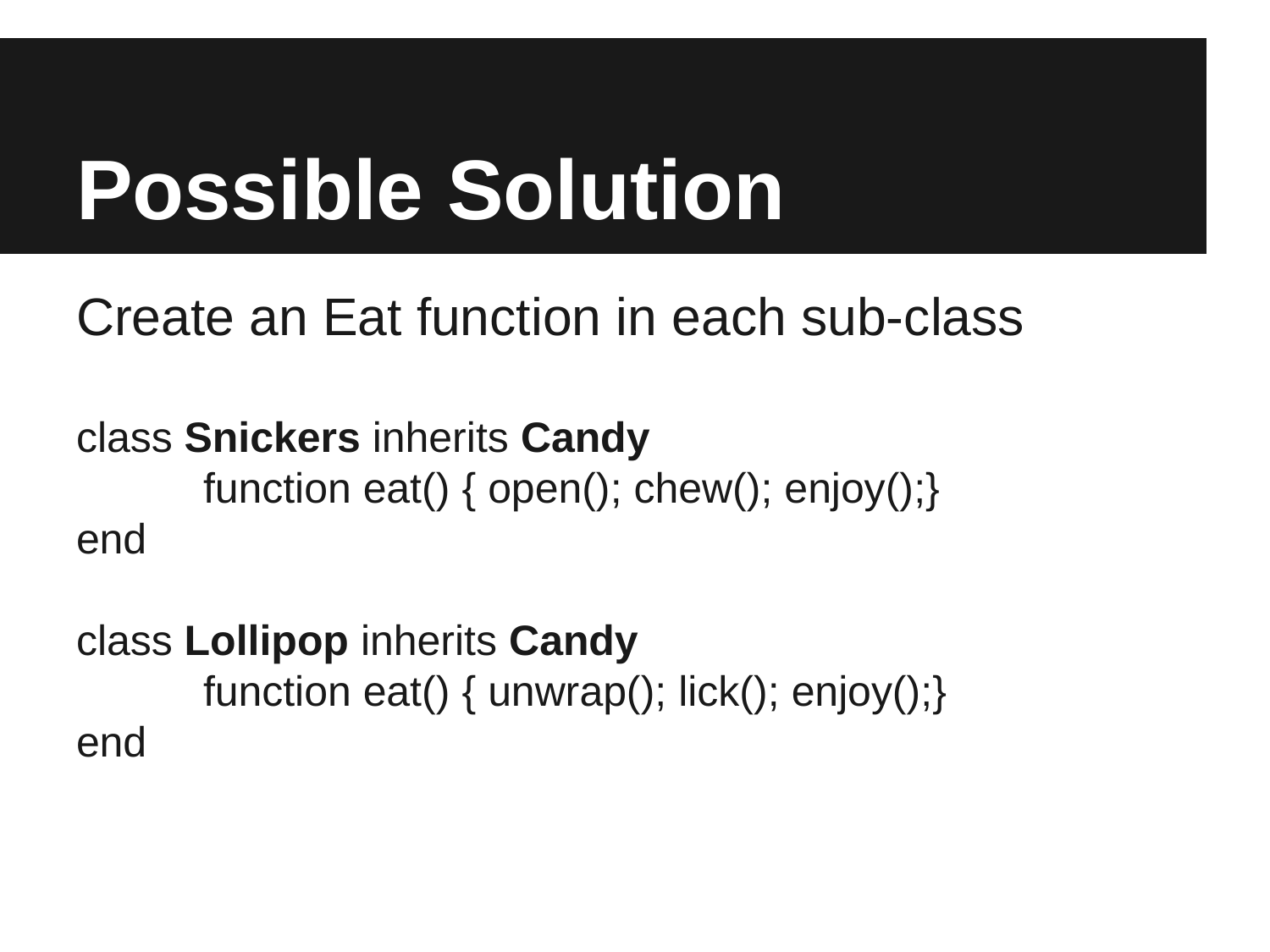

# Possible Solution
Create an Eat function in each sub-class

class Snickers inherits Candy
	function eat() { open(); chew(); enjoy();}
end

class Lollipop inherits Candy
	function eat() { unwrap(); lick(); enjoy();}
end